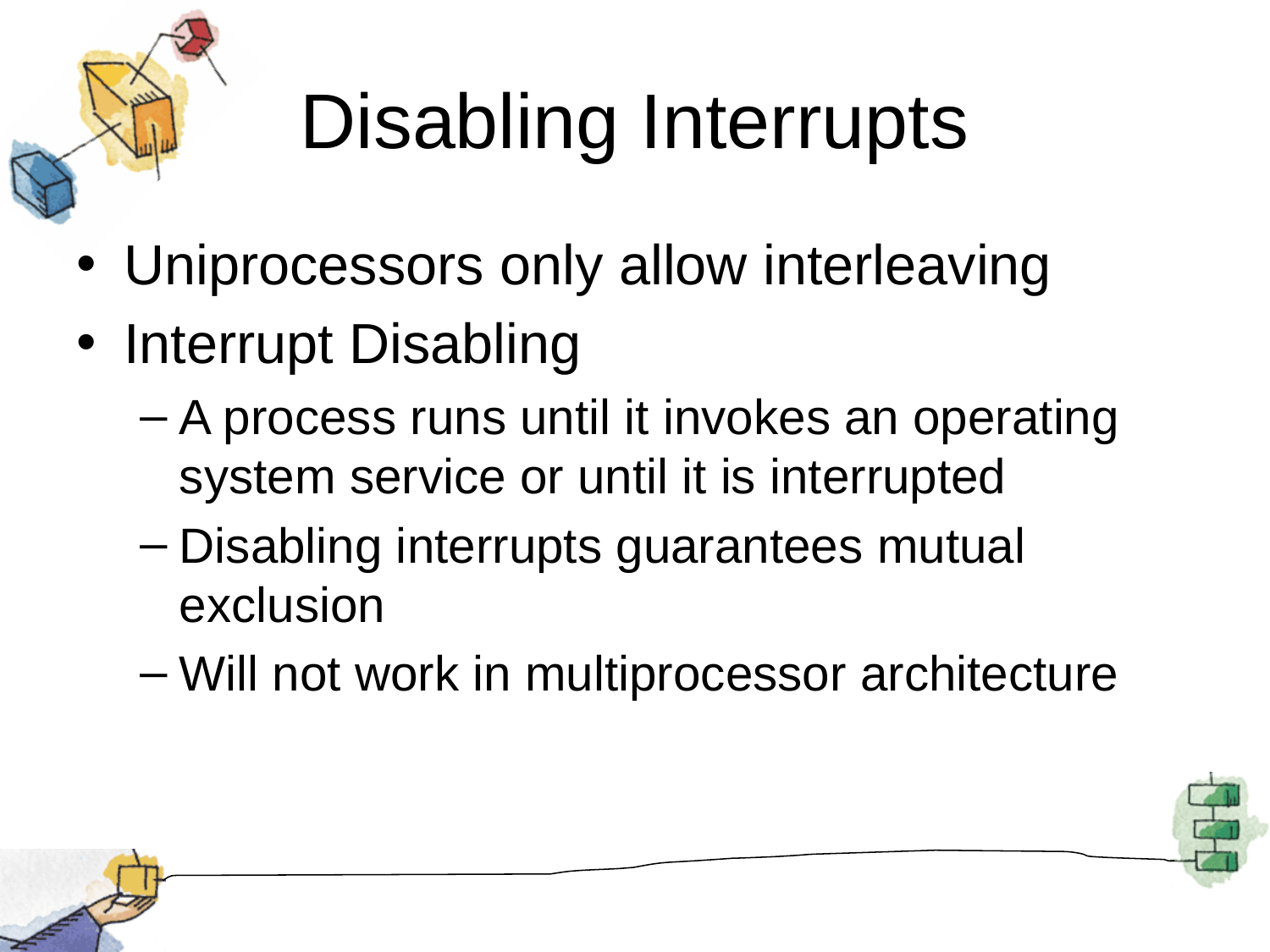

# Disabling Interrupts
Uniprocessors only allow interleaving
Interrupt Disabling
A process runs until it invokes an operating system service or until it is interrupted
Disabling interrupts guarantees mutual exclusion
Will not work in multiprocessor architecture